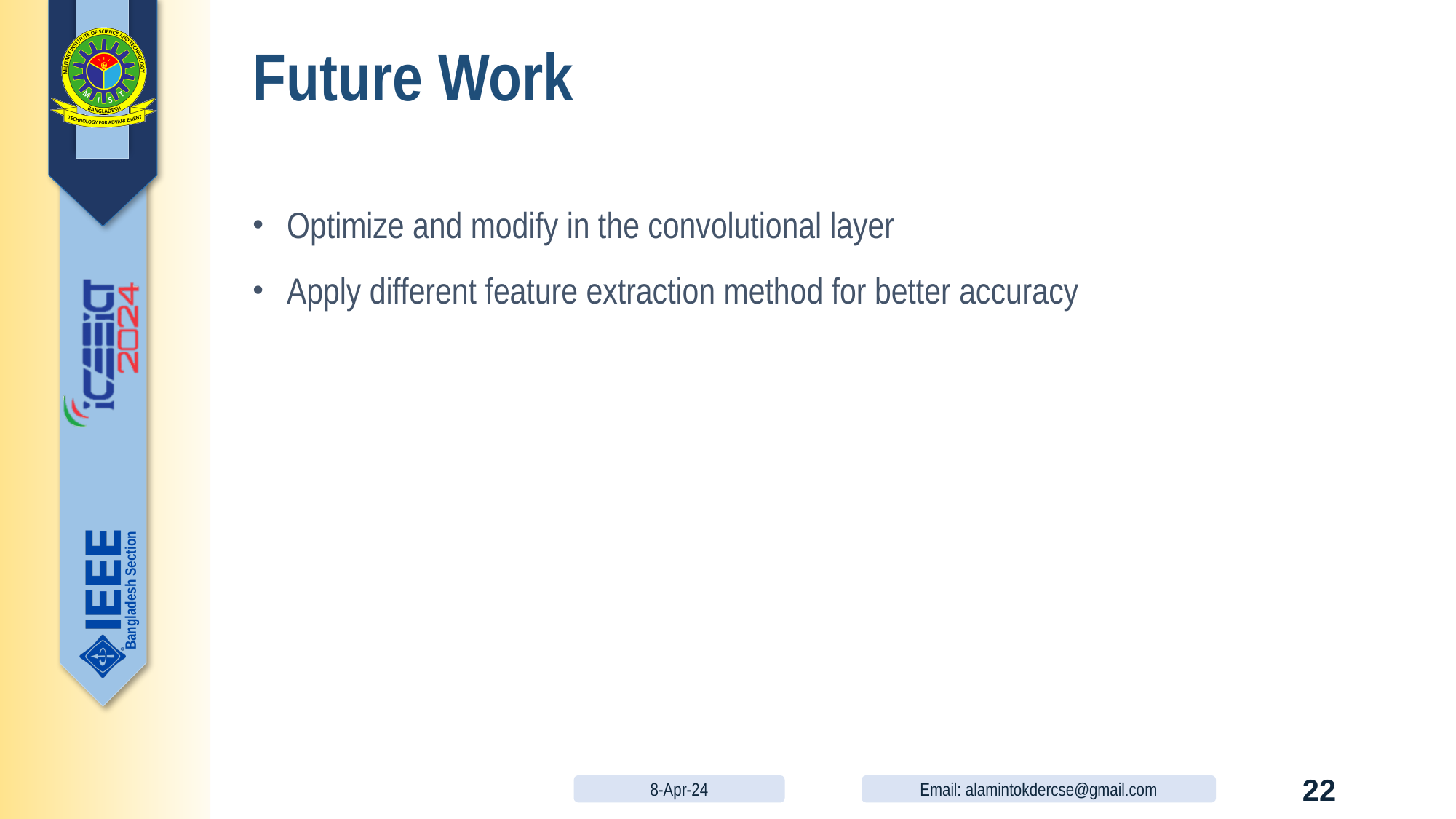

# Future Work
Optimize and modify in the convolutional layer
Apply different feature extraction method for better accuracy
8-Apr-24
Email: alamintokdercse@gmail.com
22